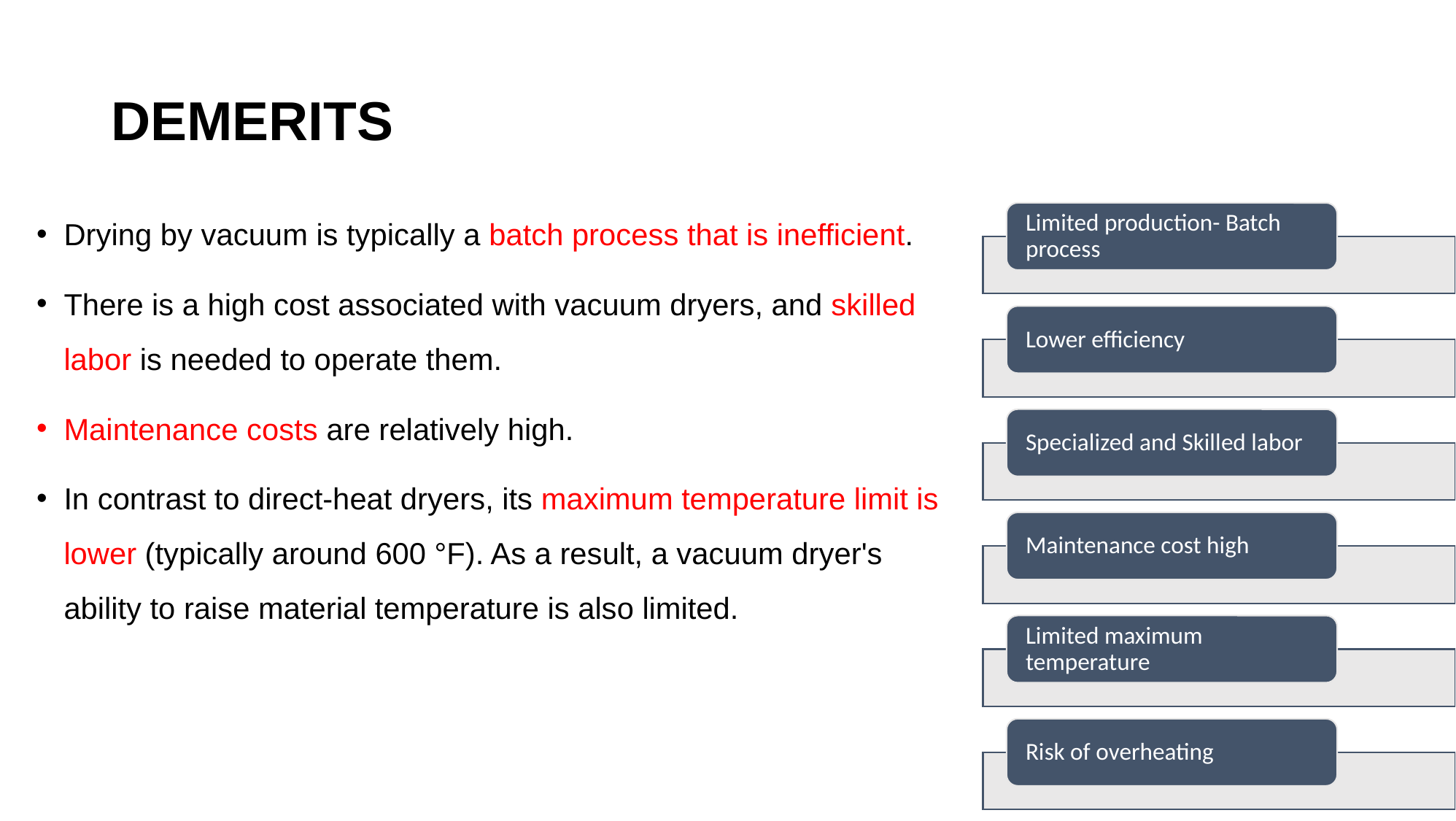

# DEMERITS
Drying by vacuum is typically a batch process that is inefficient.
There is a high cost associated with vacuum dryers, and skilled labor is needed to operate them.
Maintenance costs are relatively high.
In contrast to direct-heat dryers, its maximum temperature limit is lower (typically around 600 °F). As a result, a vacuum dryer's ability to raise material temperature is also limited.
Limited production- Batch process
Lower efficiency
Specialized and Skilled labor
Maintenance cost high
Limited maximum temperature
Risk of overheating